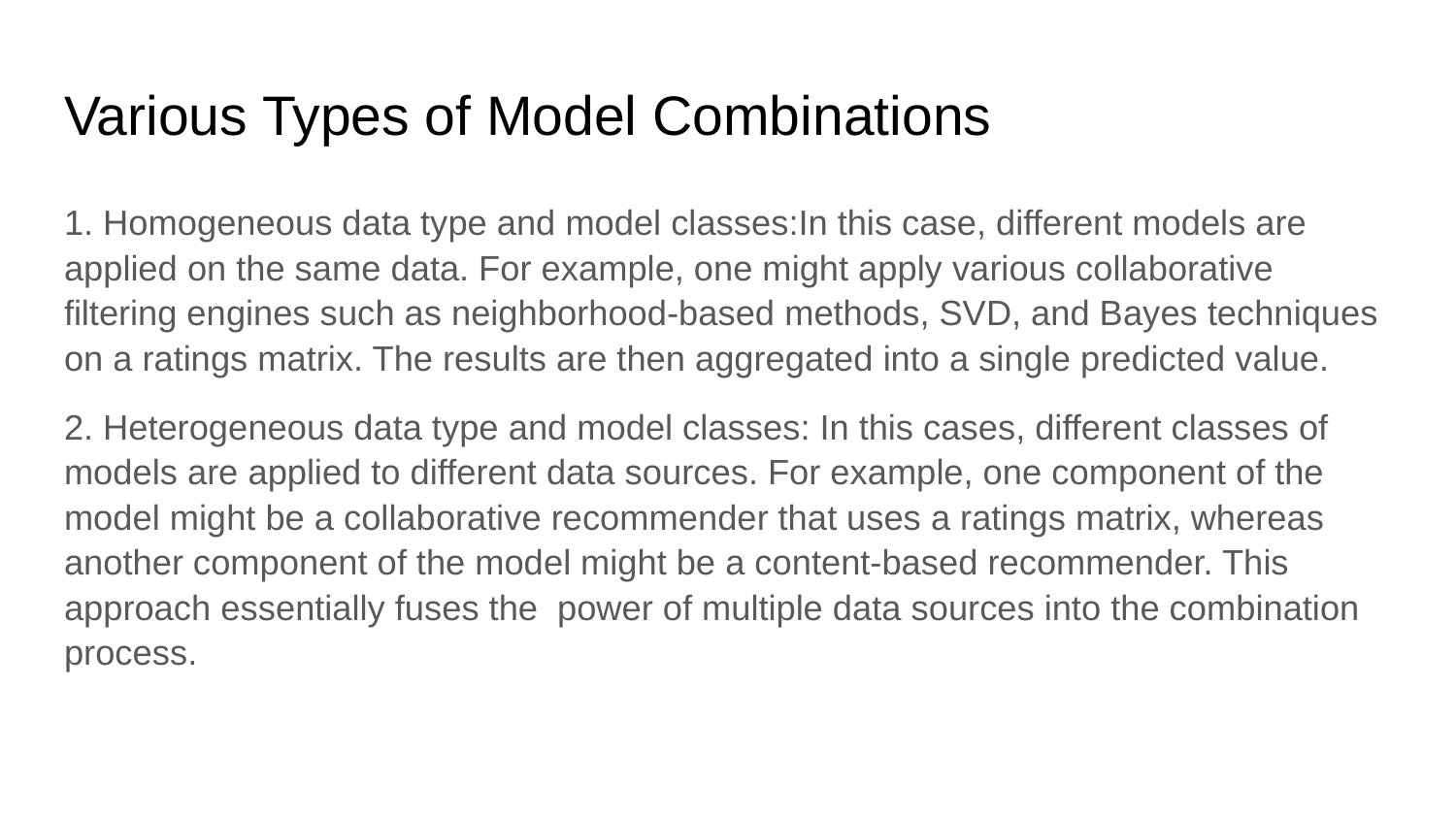

# Various Types of Model Combinations
1. Homogeneous data type and model classes:In this case, different models are applied on the same data. For example, one might apply various collaborative filtering engines such as neighborhood-based methods, SVD, and Bayes techniques on a ratings matrix. The results are then aggregated into a single predicted value.
2. Heterogeneous data type and model classes: In this cases, different classes of models are applied to different data sources. For example, one component of the model might be a collaborative recommender that uses a ratings matrix, whereas another component of the model might be a content-based recommender. This approach essentially fuses the  power of multiple data sources into the combination process.